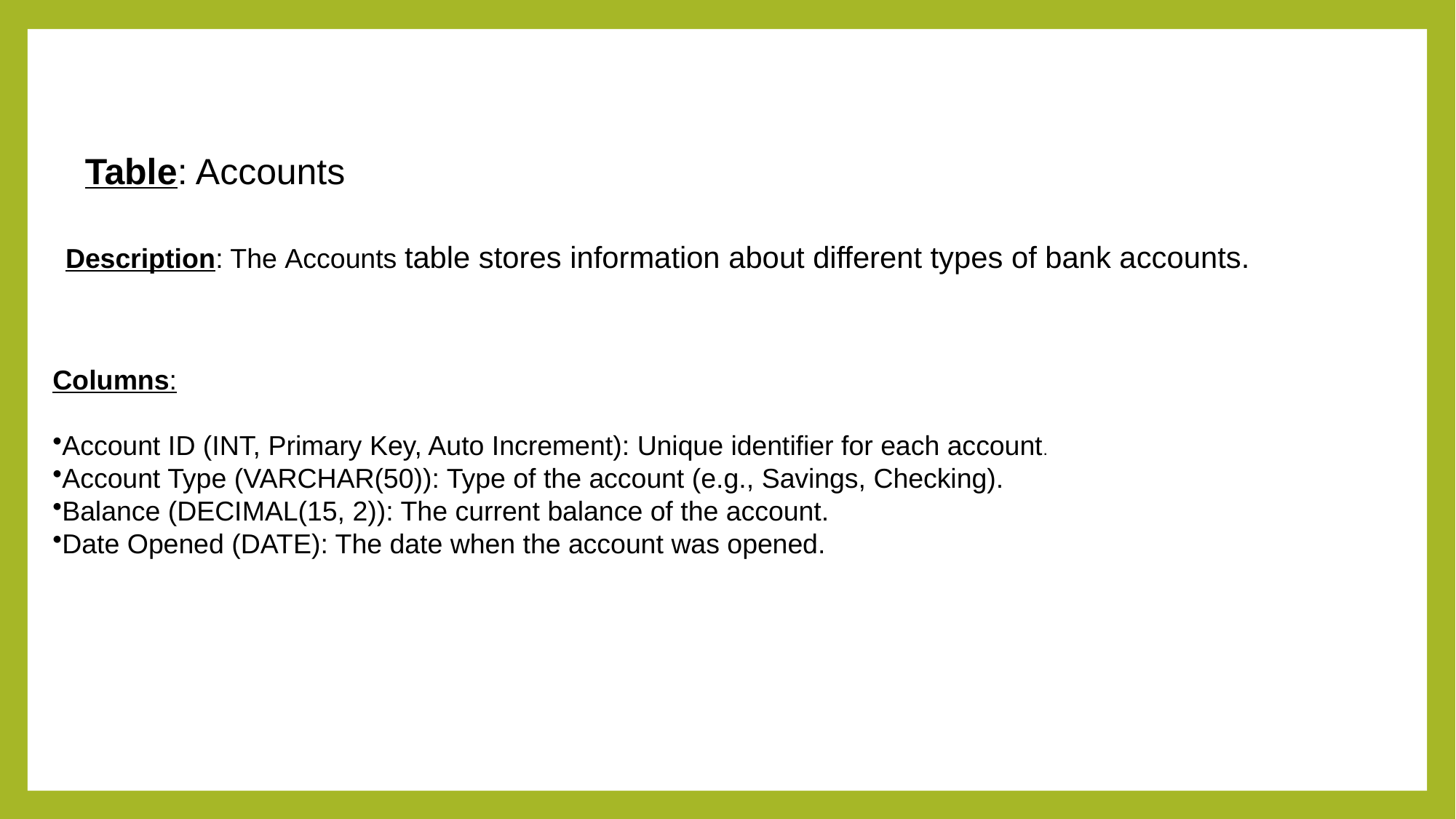

Table: Accounts
Description: The Accounts table stores information about different types of bank accounts.
Columns:

Account ID (INT, Primary Key, Auto Increment): Unique identifier for each account.
Account Type (VARCHAR(50)): Type of the account (e.g., Savings, Checking).
Balance (DECIMAL(15, 2)): The current balance of the account.
Date Opened (DATE): The date when the account was opened.